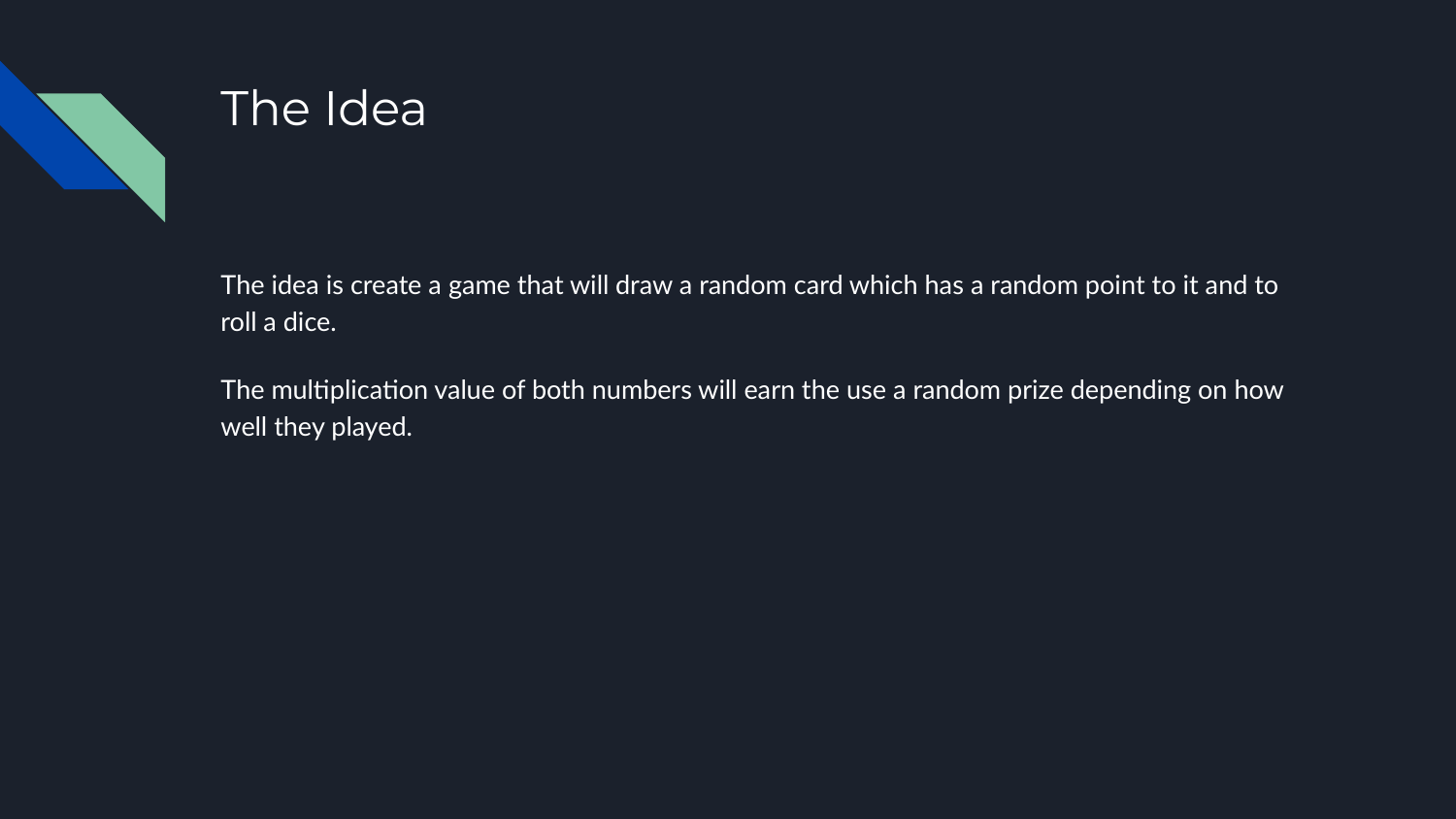

The Idea
The idea is create a game that will draw a random card which has a random point to it and to roll a dice.
The multiplication value of both numbers will earn the use a random prize depending on how well they played.